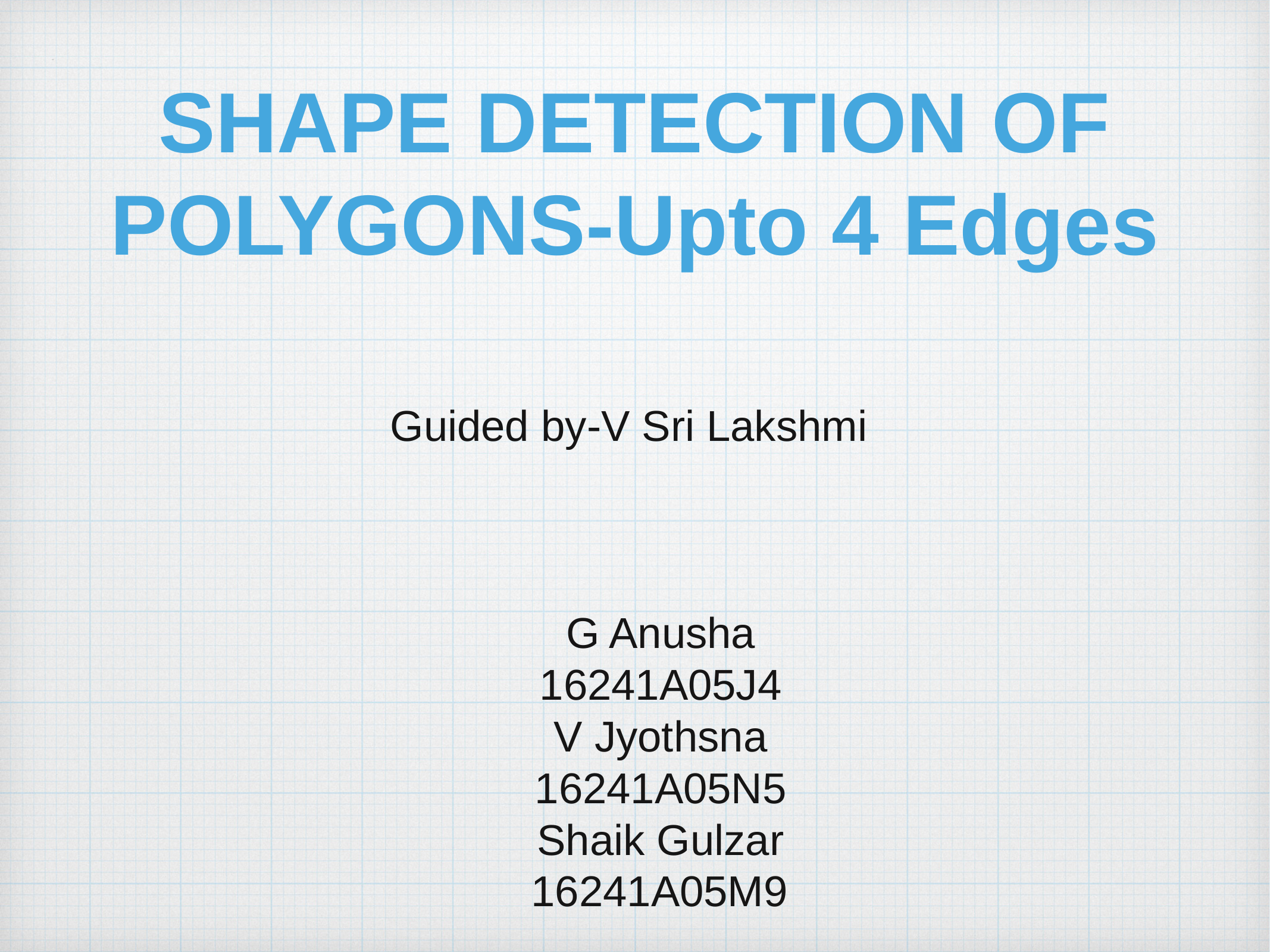

# SHAPE DETECTION OF POLYGONS-Upto 4 Edges

Guided by-V Sri Lakshmi

												G Anusha
												16241A05J4
												V Jyothsna
												16241A05N5
												Shaik Gulzar
												16241A05M9